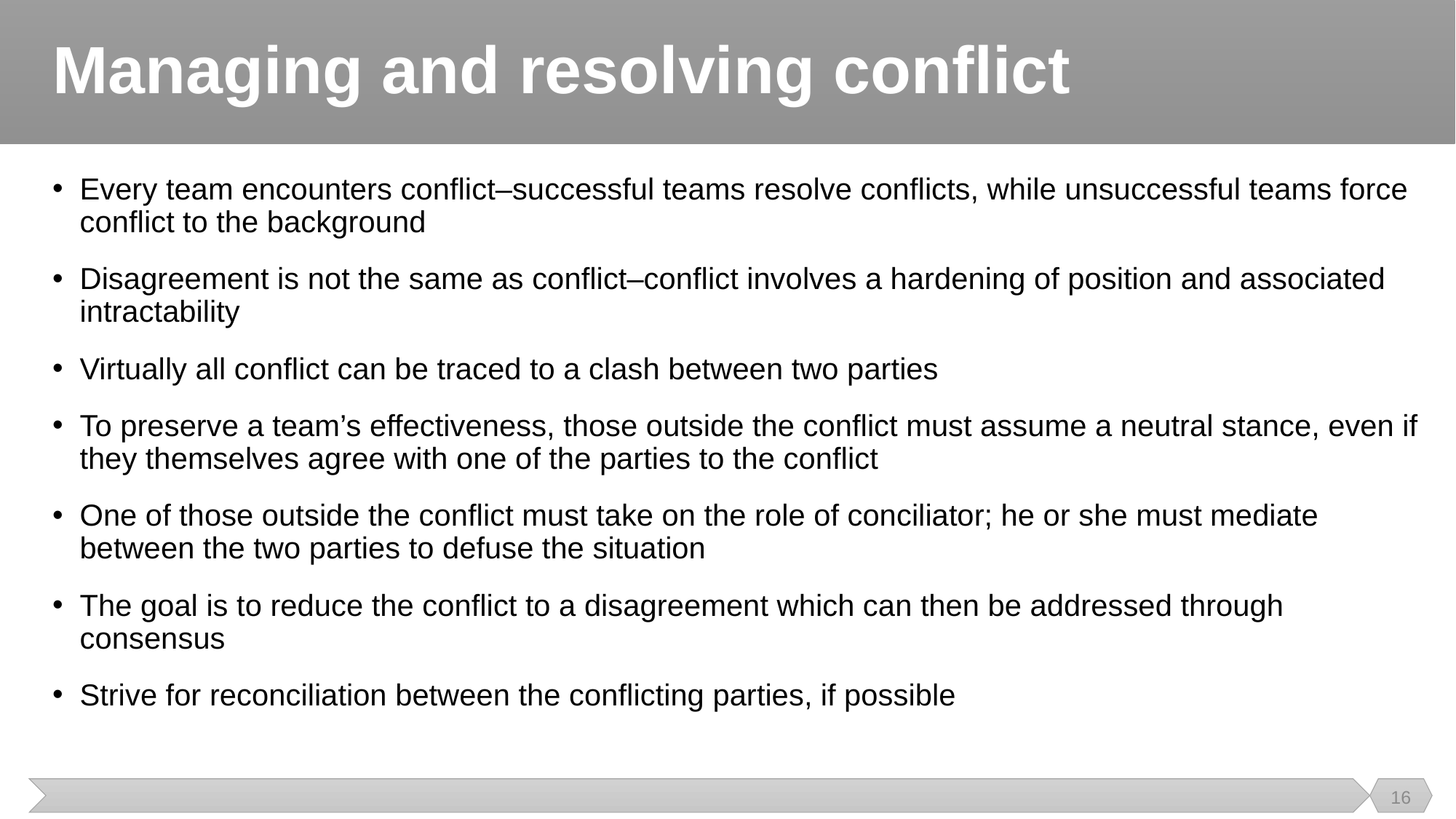

# Managing and resolving conﬂict
Every team encounters conﬂict–successful teams resolve conﬂicts, while unsuccessful teams force conﬂict to the background
Disagreement is not the same as conﬂict–conﬂict involves a hardening of position and associated intractability
Virtually all conﬂict can be traced to a clash between two parties
To preserve a team’s effectiveness, those outside the conﬂict must assume a neutral stance, even if they themselves agree with one of the parties to the conﬂict
One of those outside the conﬂict must take on the role of conciliator; he or she must mediate between the two parties to defuse the situation
The goal is to reduce the conﬂict to a disagreement which can then be addressed through consensus
Strive for reconciliation between the conﬂicting parties, if possible
16